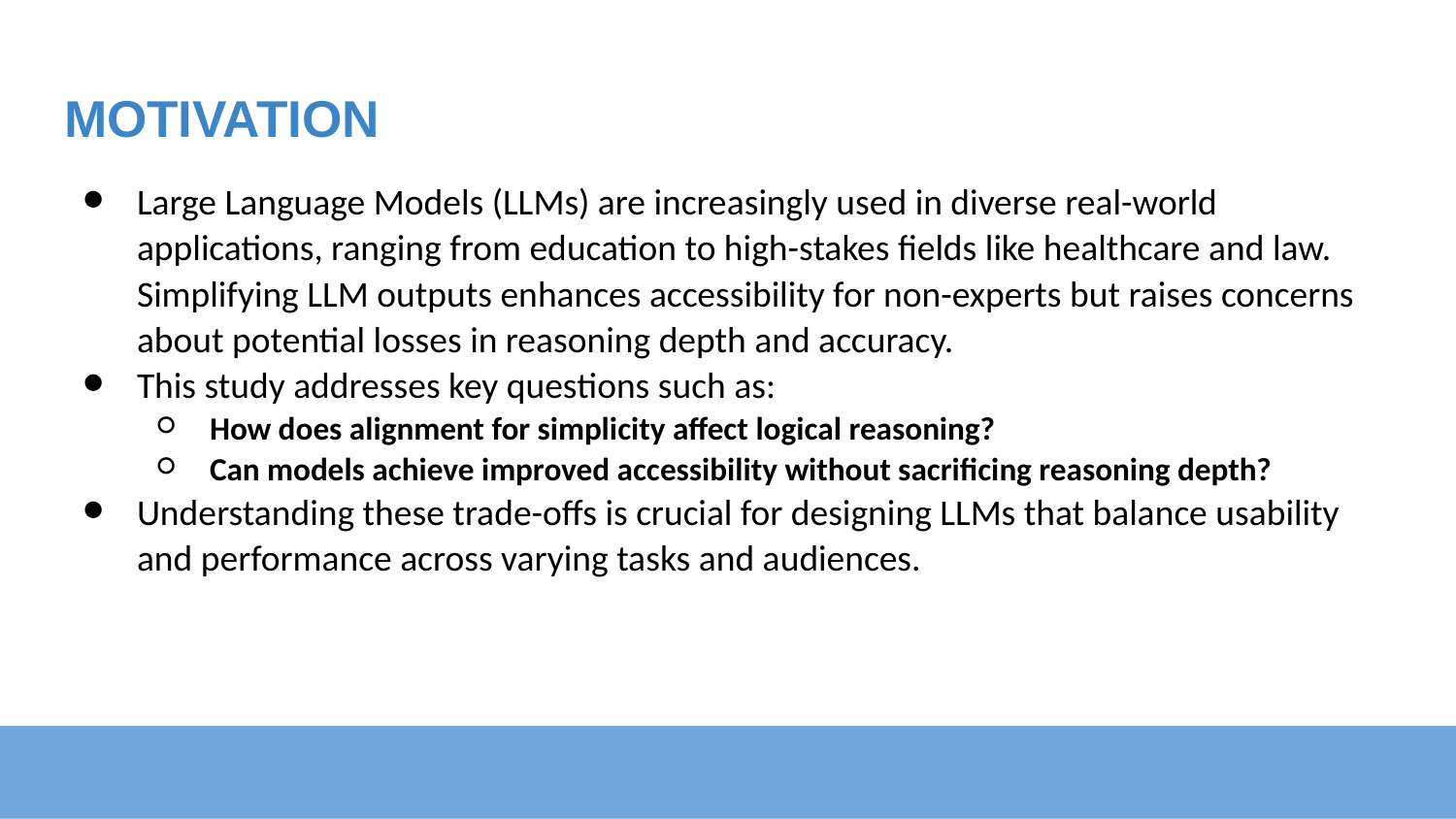

# MOTIVATION
Large Language Models (LLMs) are increasingly used in diverse real-world applications, ranging from education to high-stakes fields like healthcare and law. Simplifying LLM outputs enhances accessibility for non-experts but raises concerns about potential losses in reasoning depth and accuracy.
This study addresses key questions such as:
How does alignment for simplicity affect logical reasoning?
Can models achieve improved accessibility without sacrificing reasoning depth?
Understanding these trade-offs is crucial for designing LLMs that balance usability and performance across varying tasks and audiences.